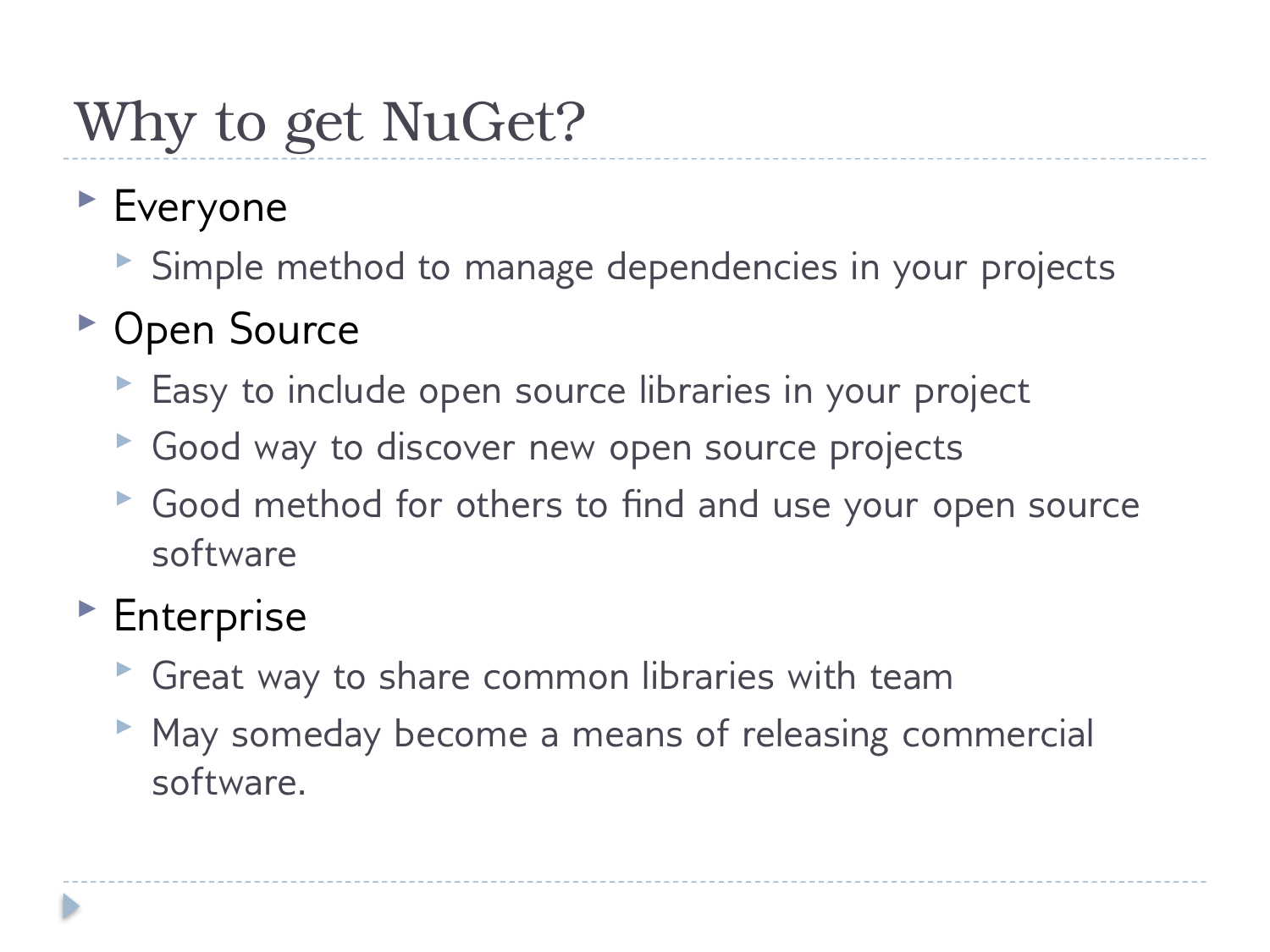

# Why to get NuGet?
Everyone
Simple method to manage dependencies in your projects
Open Source
Easy to include open source libraries in your project
Good way to discover new open source projects
Good method for others to find and use your open source software
Enterprise
Great way to share common libraries with team
May someday become a means of releasing commercial software.